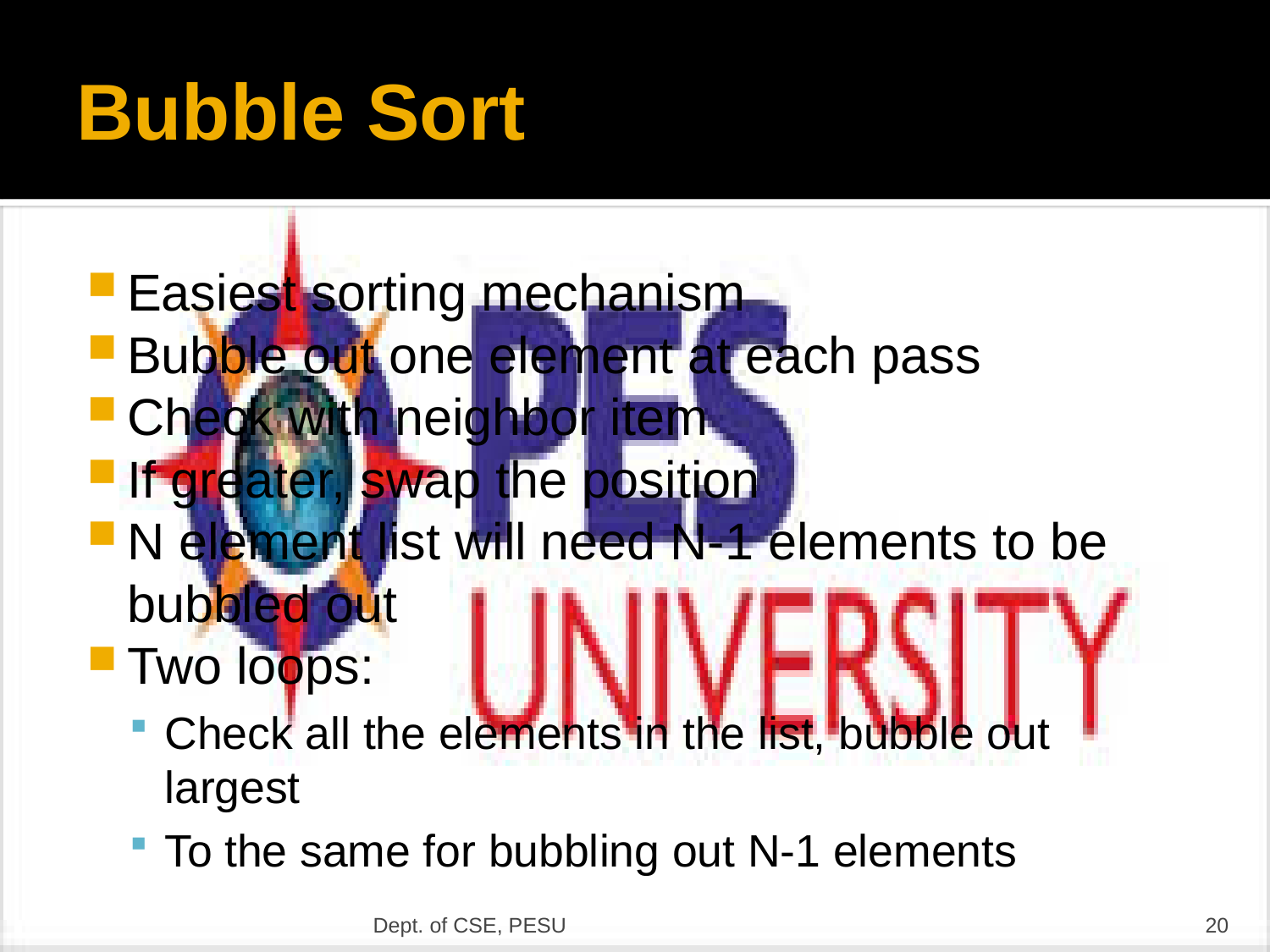

# Bubble Sort
Easiest sorting mechanism
Bubble out one element at each pass
Check with neighbor item
If greater, swap the position
N element list will need N-1 elements to be bubbled out
Two loops:
Check all the elements in the list, bubble out largest
To the same for bubbling out N-1 elements
Dept. of CSE, PESU
20